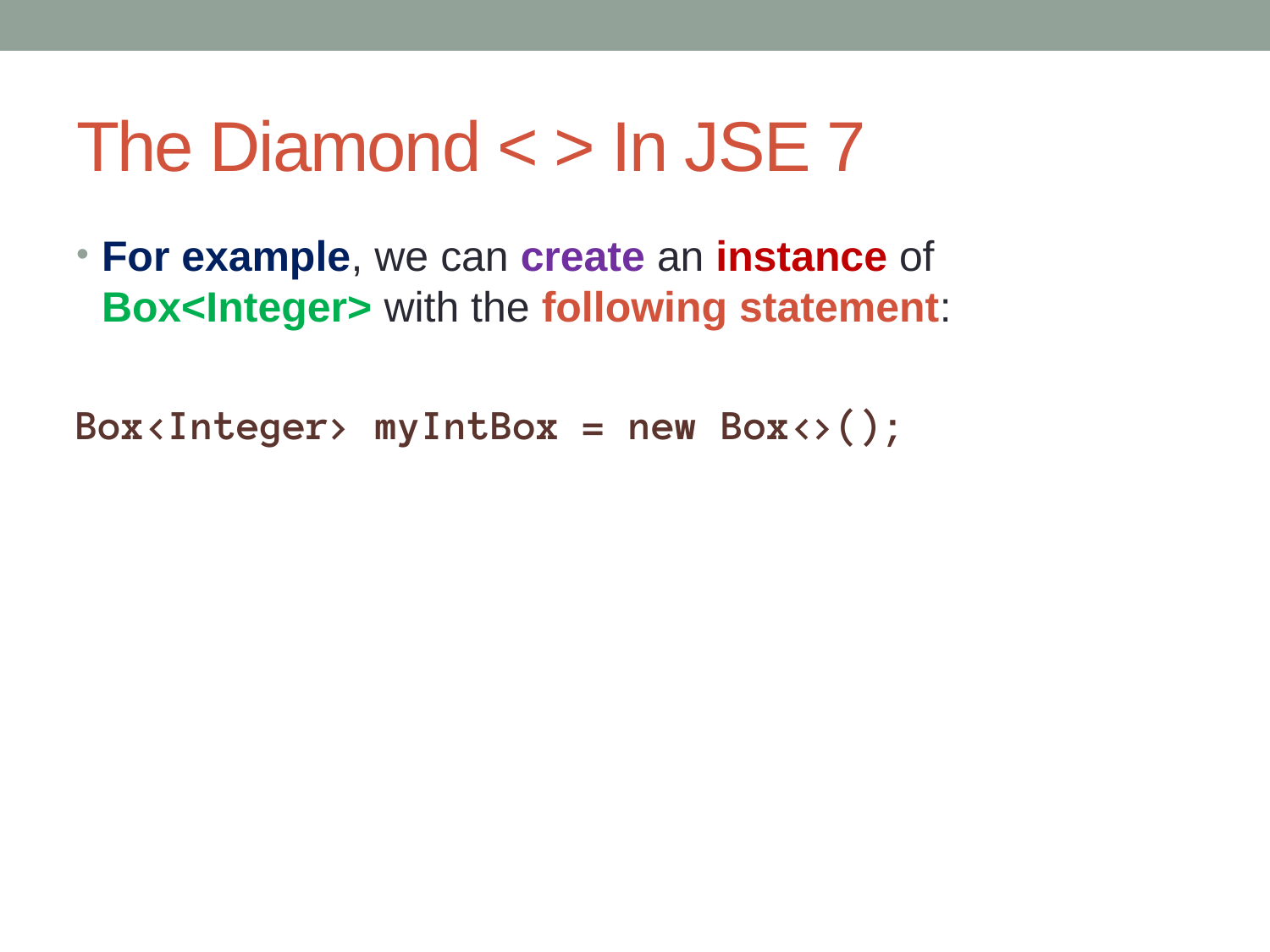

# The Diamond < > In JSE 7
For example, we can create an instance of Box<Integer> with the following statement:

Box<Integer> myIntBox = new Box<>();